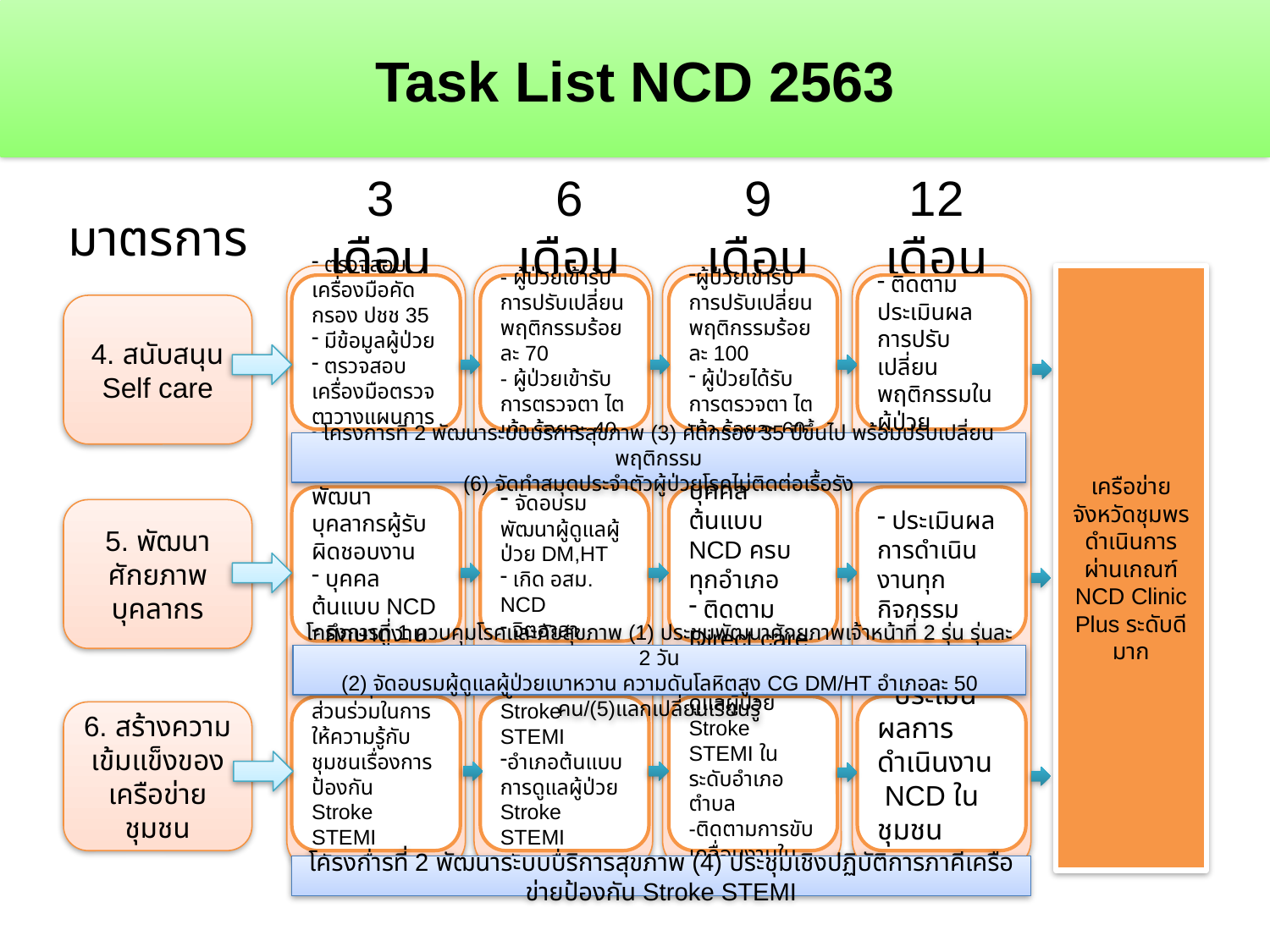

Task List NCD 2563
3 เดือน
6 เดือน
9 เดือน
12 เดือน
มาตรการ

เครือข่ายจังหวัดชุมพรดำเนินการผ่านเกณฑ์ NCD Clinic Plus ระดับดีมาก
 ตรวจสอบเครื่องมือคัดกรอง ปชช 35
 มีข้อมูลผู้ป่วย
 ตรวจสอบเครื่องมือตรวจตาวางแผนการใช้
 จัดอบรมพัฒนาบุคลากรผู้รับผิดชอบงาน
 บุคคลต้นแบบ NCD
 ศึกษาดูงาน NCD
ภาคีเครือข่ายสนับสนุน/มีส่วนร่วมในการให้ความรู้กับชุมชนเรื่องการป้องกัน Stroke STEMI
ขับเคลื่อนงานในพชอ.
- ผู้ป่วยเข้ารับการปรับเปลี่ยนพฤติกรรมร้อยละ 70
- ผู้ป่วยเข้ารับการตรวจตา ไต เท้า ร้อยละ 40
 จัดอบรมพัฒนาผู้ดูแลผู้ป่วย DM,HT
 เกิด อสม. NCD
 จิตอาสา

เกิดแผนที่บ้านผู้ป่วย
Stroke STEMI
อำเภอต้นแบบการดูแลผู้ป่วย Stroke STEMI
ขับเคลื่อนงานในพชอ.

ผู้ป่วยเข้ารับการปรับเปลี่ยนพฤติกรรมร้อยละ 100
 ผู้ป่วยได้รับการตรวจตา ไต เท้า ร้อยละ 60
 ติดตามบุคคลต้นแบบ NCD ครบทุกอำเภอ
 ติดตาม Direct care giver
-ติดตามการดูแลผู้ป่วย Stroke STEMI ในระดับอำเภอ ตำบล
-ติดตามการขับเคลื่อนงานในพชอ
 ติดตามประเมินผลการปรับเปลี่ยนพฤติกรรมในผู้ป่วย
 ประเมินผลการดำเนินงานทุกกิจกรรม
 ประเมินผลการดำเนินงาน NCD ในชุมชน

4. สนับสนุน Self care
5. พัฒนาศักยภาพบุคลากร
6. สร้างความเข้มแข็งของเครือข่ายชุมชน

โครงการที่ 2 พัฒนาระบบบริการสุขภาพ (3) คัดกรอง 35 ปีขึ้นไป พร้อมปรับเปลี่ยนพฤติกรรม
(6) จัดทำสมุดประจำตัวผู้ป่วยโรคไม่ติดต่อเรื้อรัง

โครงการที่ 1 ควบคุมโรคและภัยสุขภาพ (1) ประชุมพัฒนาศักยภาพเจ้าหน้าที่ 2 รุ่น รุ่นละ 2 วัน
(2) จัดอบรมผู้ดูแลผู้ป่วยเบาหวาน ความดันโลหิตสูง CG DM/HT อำเภอละ 50 คน/(5)แลกเปลี่ยนเรียนรู้

โครงการที่ 2 พัฒนาระบบบริการสุขภาพ (4) ประชุมเชิงปฏิบัติการภาคีเครือข่ายป้องกัน Stroke STEMI